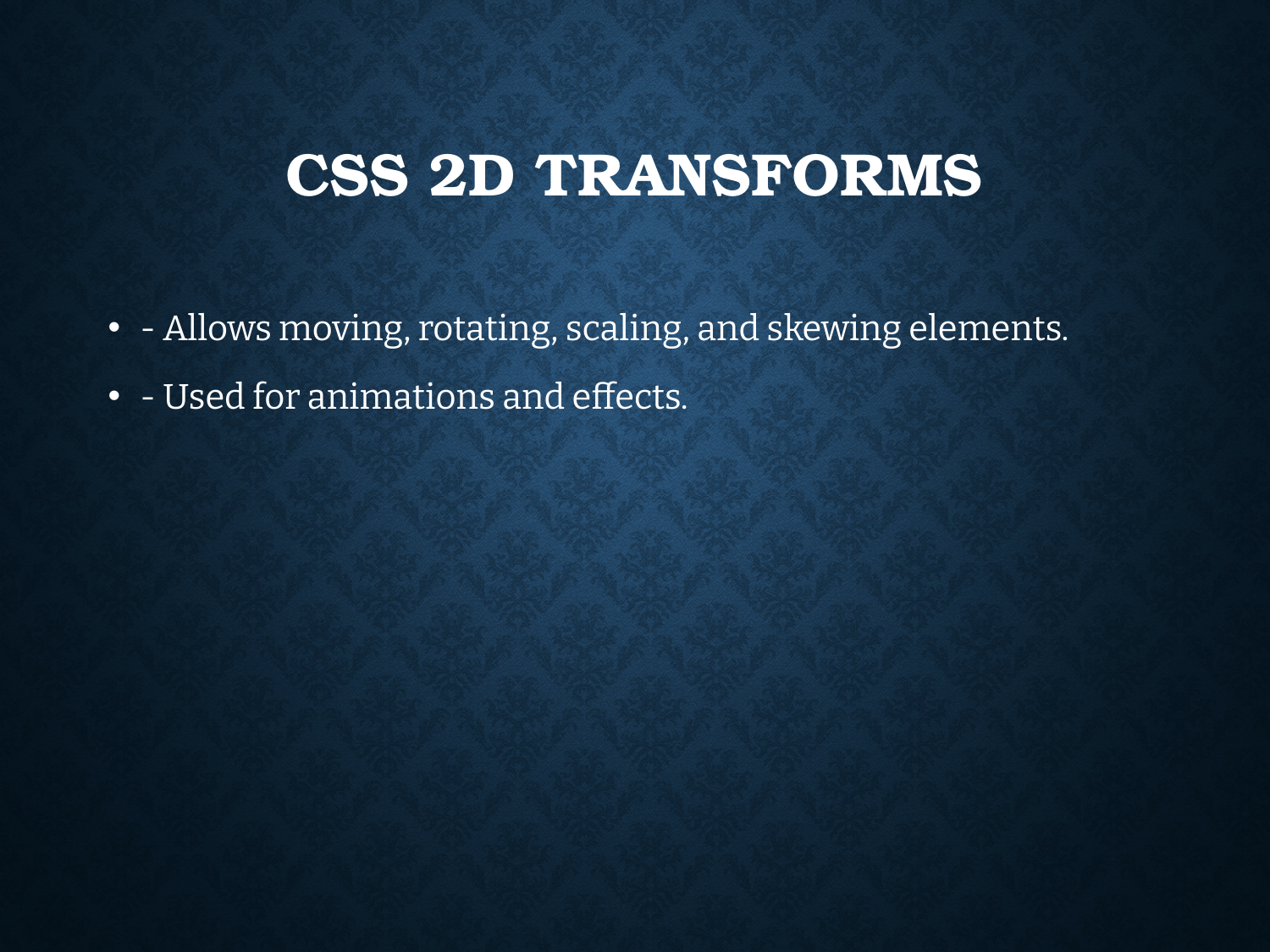

# CSS 2D Transforms
- Allows moving, rotating, scaling, and skewing elements.
- Used for animations and effects.